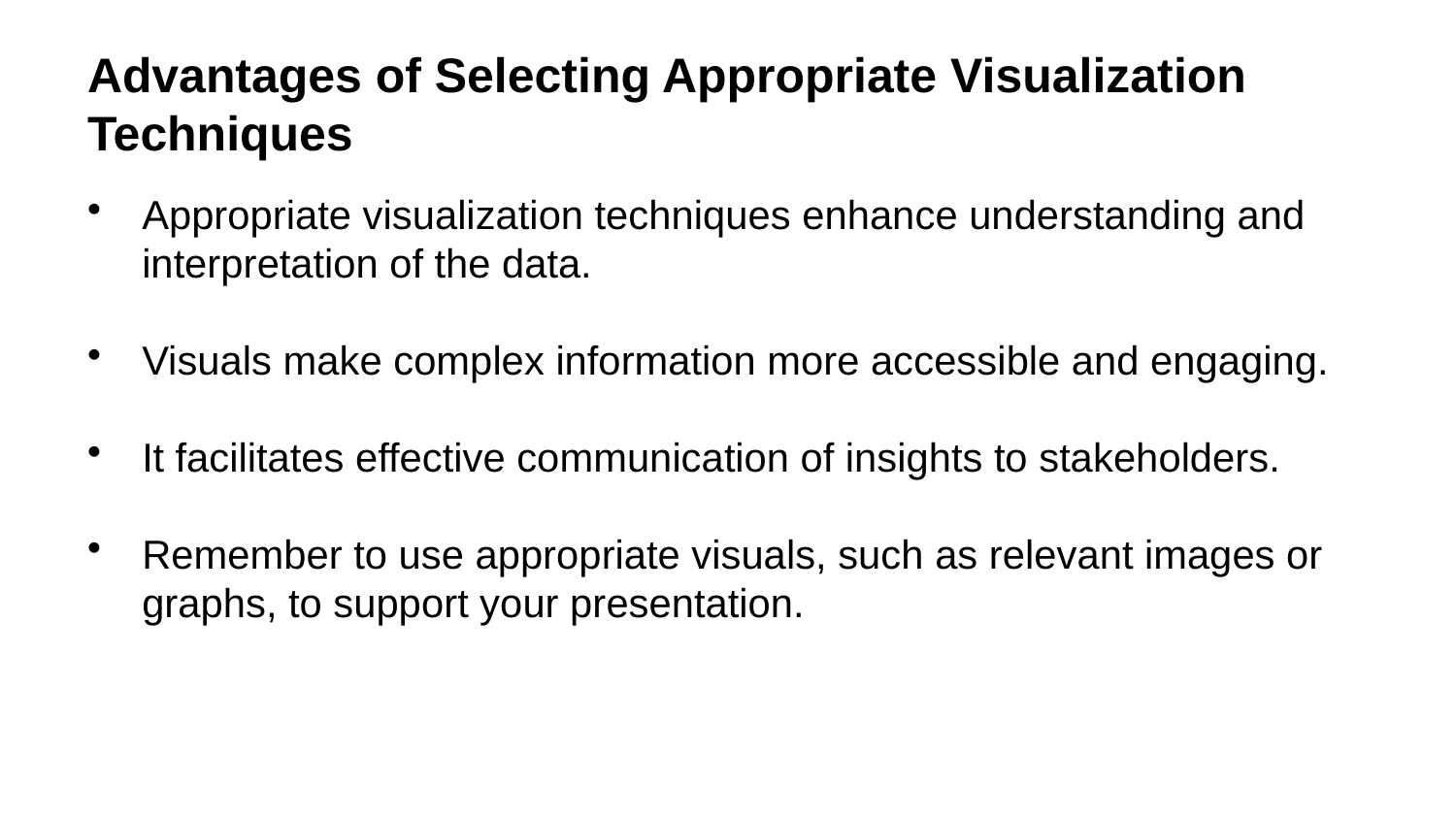

Advantages of Selecting Appropriate Visualization Techniques
Appropriate visualization techniques enhance understanding and interpretation of the data.

Visuals make complex information more accessible and engaging.

It facilitates effective communication of insights to stakeholders.

Remember to use appropriate visuals, such as relevant images or graphs, to support your presentation.